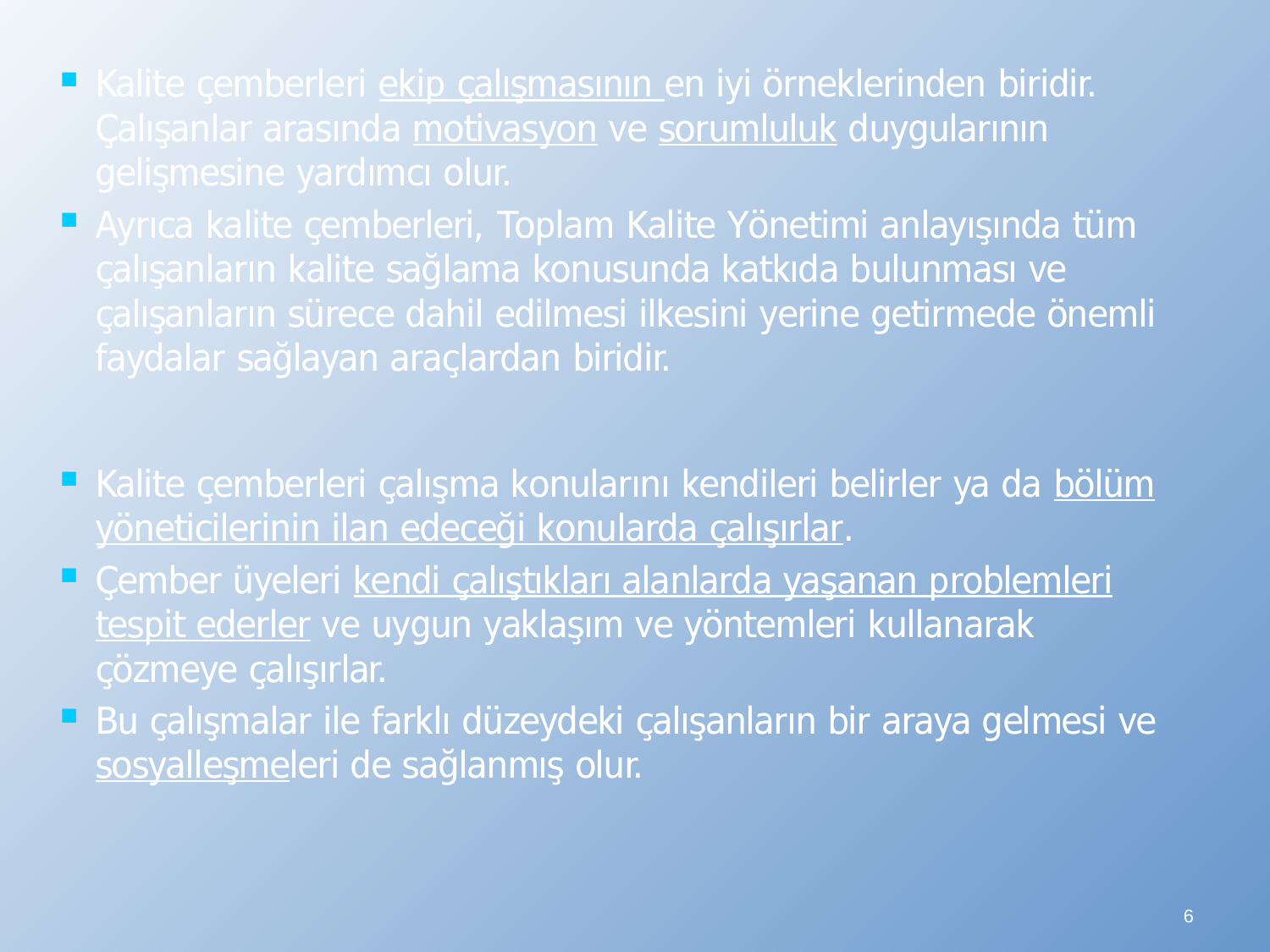

Kalite çemberleri ekip çalışmasının en iyi örneklerinden biridir. Çalışanlar arasında motivasyon ve sorumluluk duygularının gelişmesine yardımcı olur.
Ayrıca kalite çemberleri, Toplam Kalite Yönetimi anlayışında tüm çalışanların kalite sağlama konusunda katkıda bulunması ve çalışanların sürece dahil edilmesi ilkesini yerine getirmede önemli faydalar sağlayan araçlardan biridir.
Kalite çemberleri çalışma konularını kendileri belirler ya da bölüm yöneticilerinin ilan edeceği konularda çalışırlar.
Çember üyeleri kendi çalıştıkları alanlarda yaşanan problemleri tespit ederler ve uygun yaklaşım ve yöntemleri kullanarak çözmeye çalışırlar.
Bu çalışmalar ile farklı düzeydeki çalışanların bir araya gelmesi ve sosyalleşmeleri de sağlanmış olur.
6